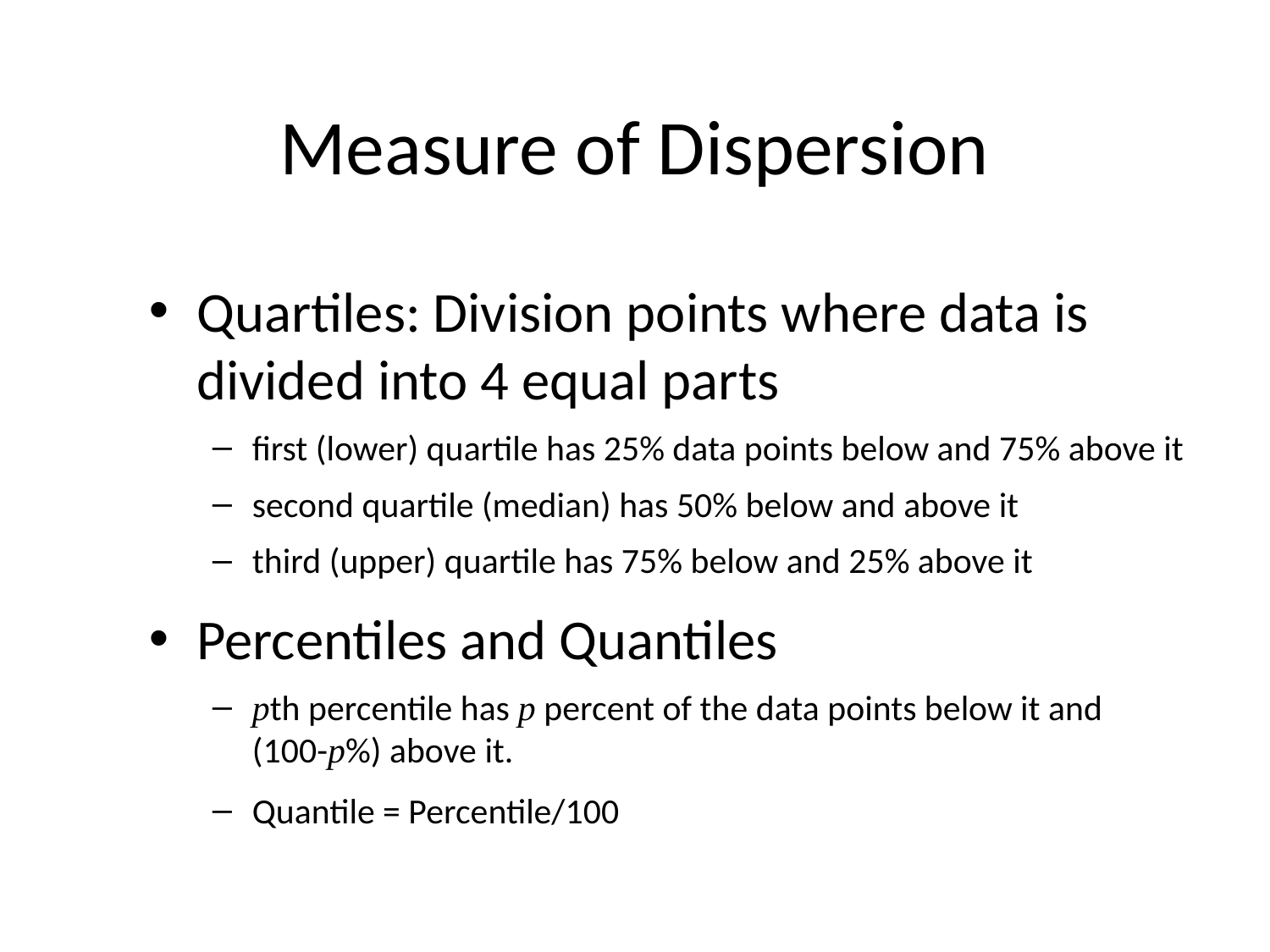

# Measure of Dispersion
Quartiles: Division points where data is divided into 4 equal parts
first (lower) quartile has 25% data points below and 75% above it
second quartile (median) has 50% below and above it
third (upper) quartile has 75% below and 25% above it
Percentiles and Quantiles
pth percentile has p percent of the data points below it and      (100-p%) above it.
Quantile = Percentile/100